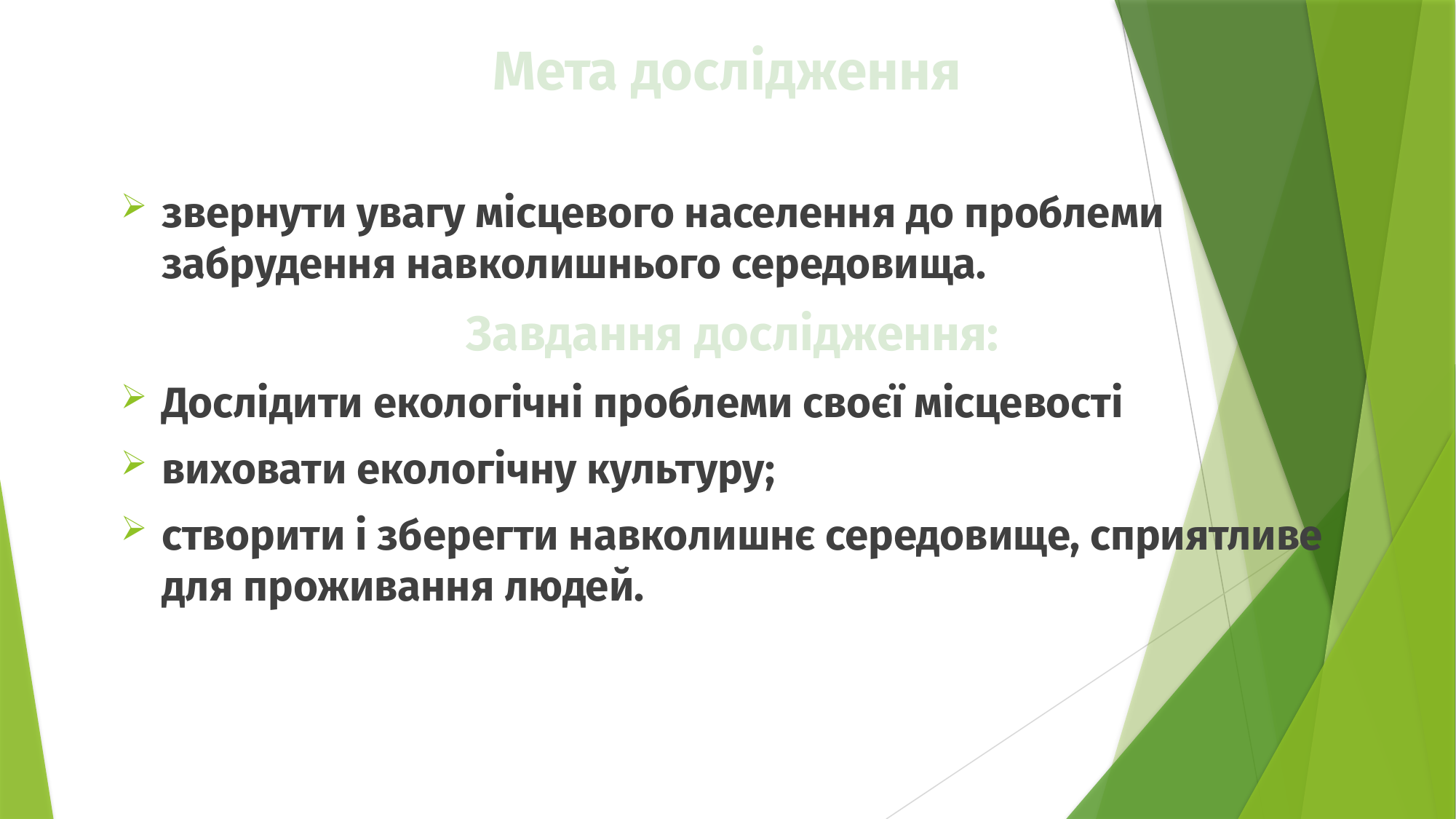

# Мета дослідження
звернути увагу місцевого населення до проблеми забрудення навколишнього середовища.
Завдання дослідження:
Дослідити екологічні проблеми своєї місцевості
виховати екологічну культуру;
створити і зберегти навколишнє середовище, сприятливе для проживання людей.